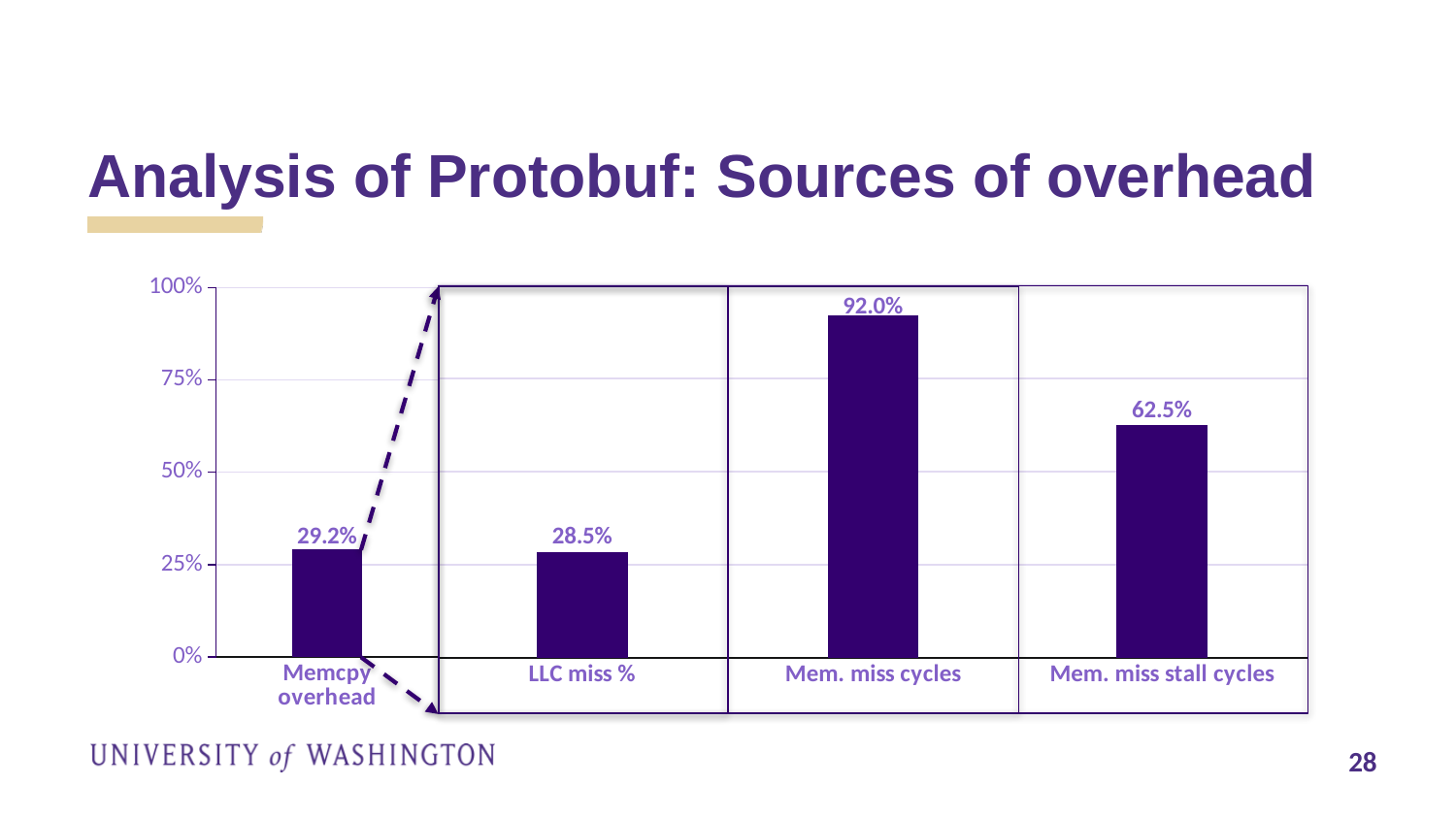

# Analysis of Protobuf: Sources of overhead

### Chart

| Category | Series 1 |
|---|---|
| Mem. miss cycles | 0.92 |

### Chart

| Category | Series 1 |
|---|---|
| Mem. miss stall cycles | 0.625 |

### Chart

| Category | Series 1 |
|---|---|
| LLC miss % | 0.285 |

### Chart

| Category | Series 1 |
|---|---|
| Memcpy
overhead | 0.292 |